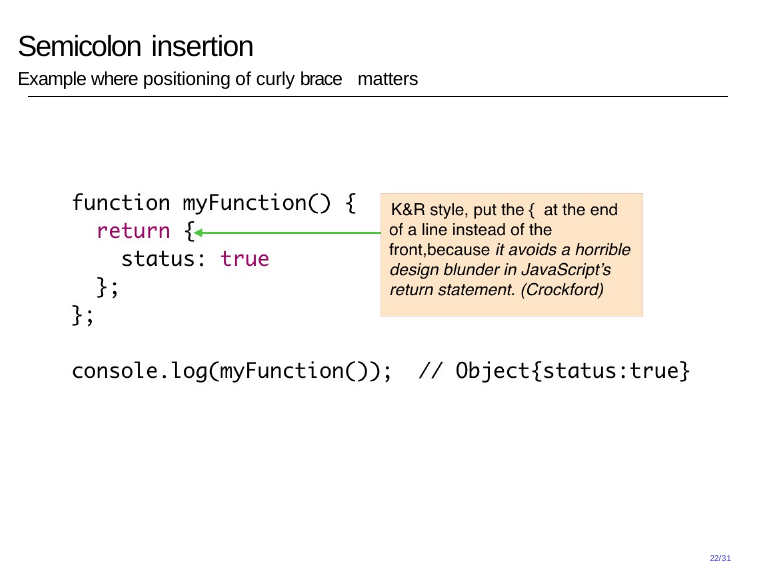

# Semicolon insertion
Example where positioning of curly brace   matters

22/31